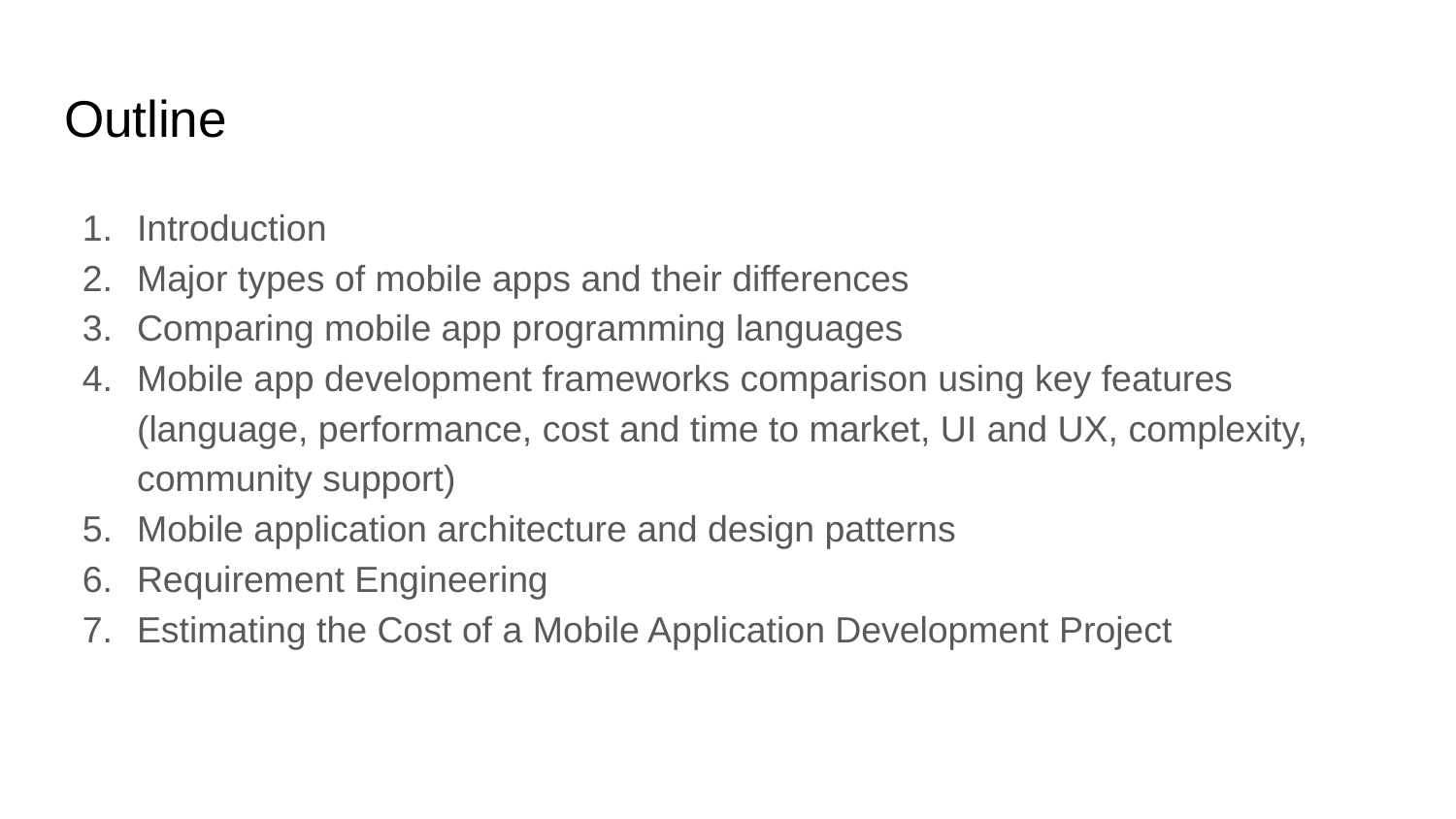

# Outline
Introduction
Major types of mobile apps and their differences
Comparing mobile app programming languages
Mobile app development frameworks comparison using key features (language, performance, cost and time to market, UI and UX, complexity, community support)
Mobile application architecture and design patterns
Requirement Engineering
Estimating the Cost of a Mobile Application Development Project